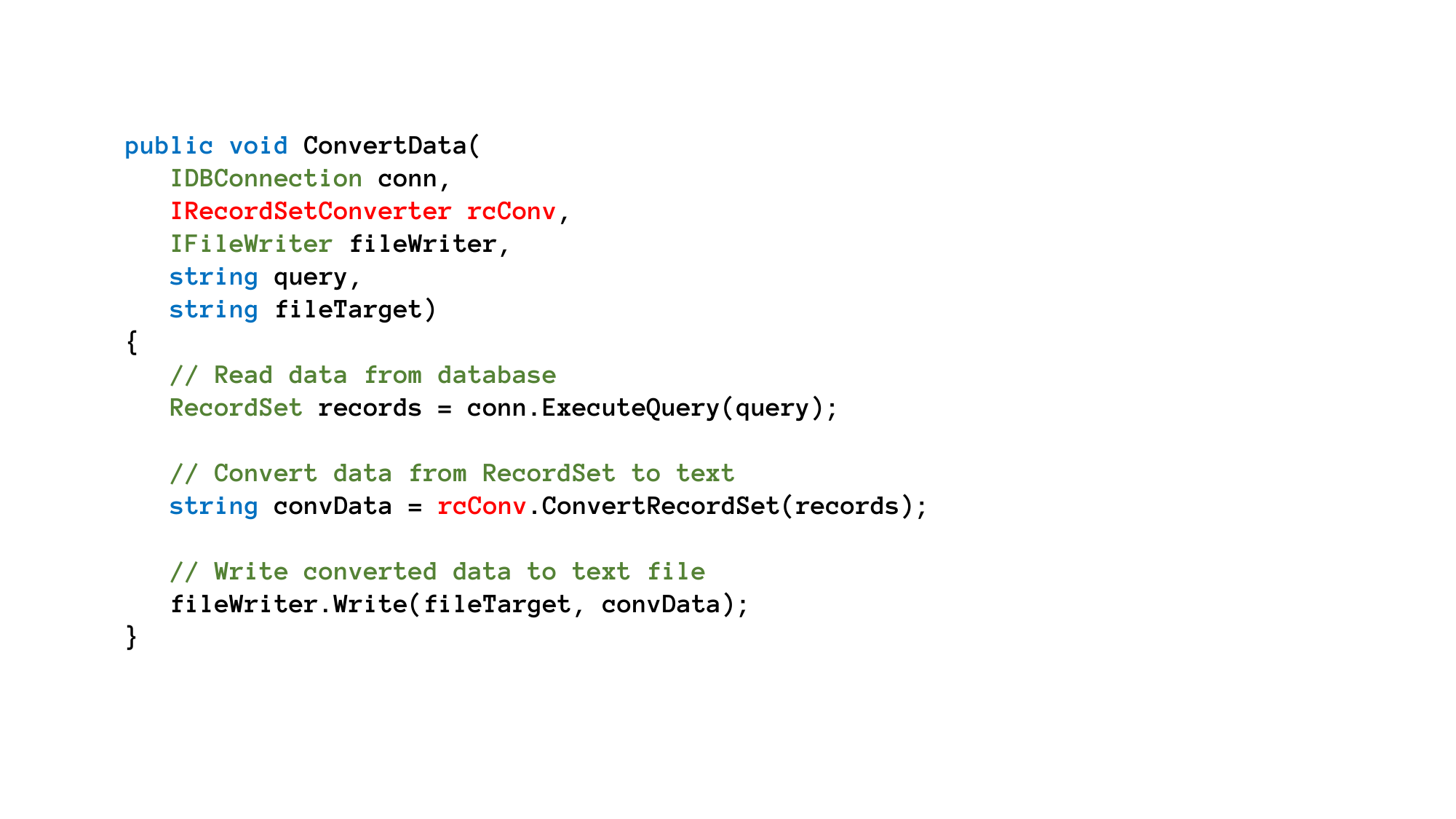

public void ConvertData(
   IDBConnection conn,
   IRecordSetConverter rcConv,
   IFileWriter fileWriter,
   string query,
   string fileTarget)
{
   // Read data from database
   RecordSet records = conn.ExecuteQuery(query);

   // Convert data from RecordSet to text
   string convData = rcConv.ConvertRecordSet(records);

   // Write converted data to text file
   fileWriter.Write(fileTarget, convData);
}